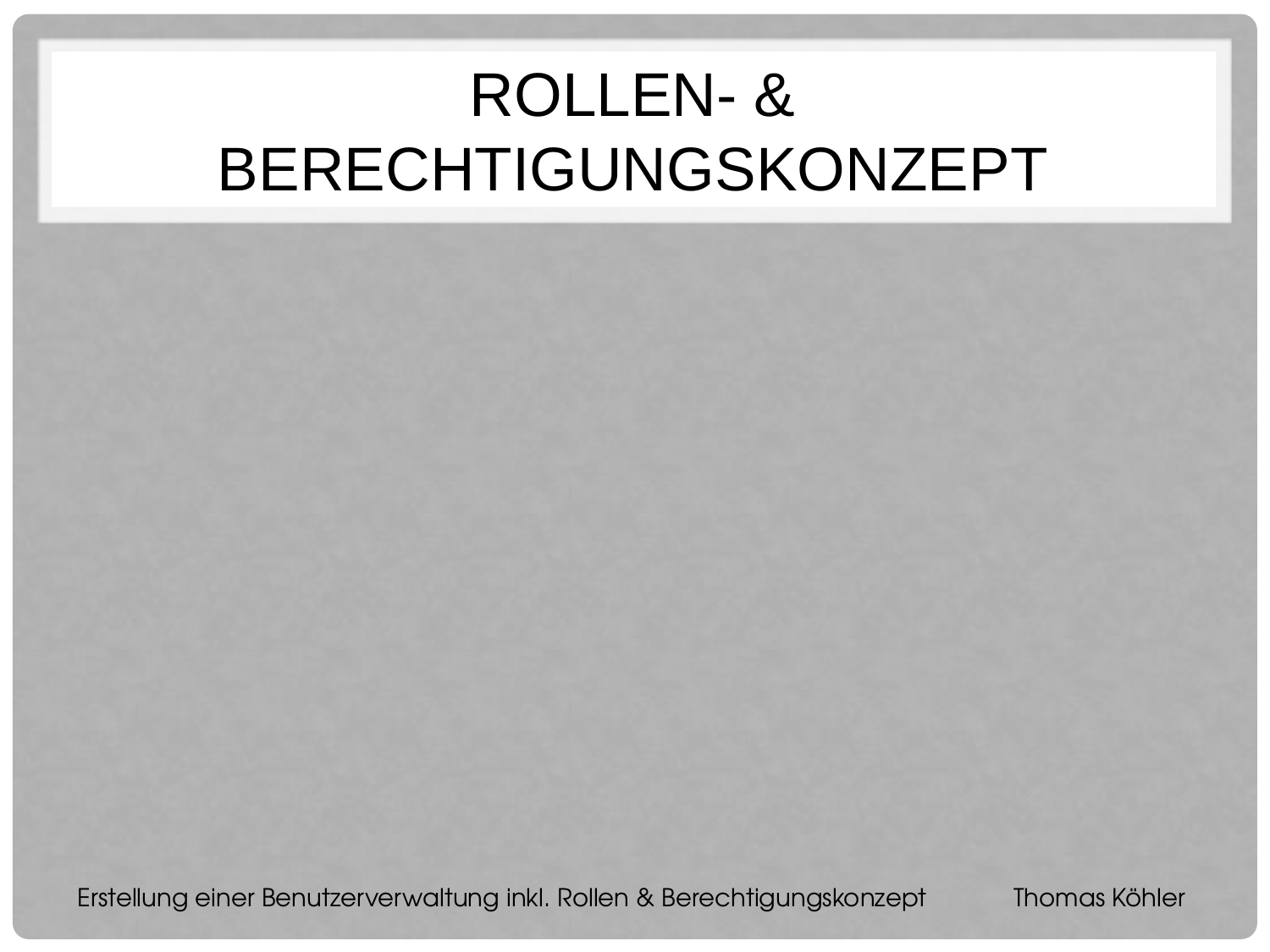

# Rollen- & Berechtigungskonzept
Erstellung einer Benutzerverwaltung inkl. Rollen & Berechtigungskonzept	       Thomas Köhler